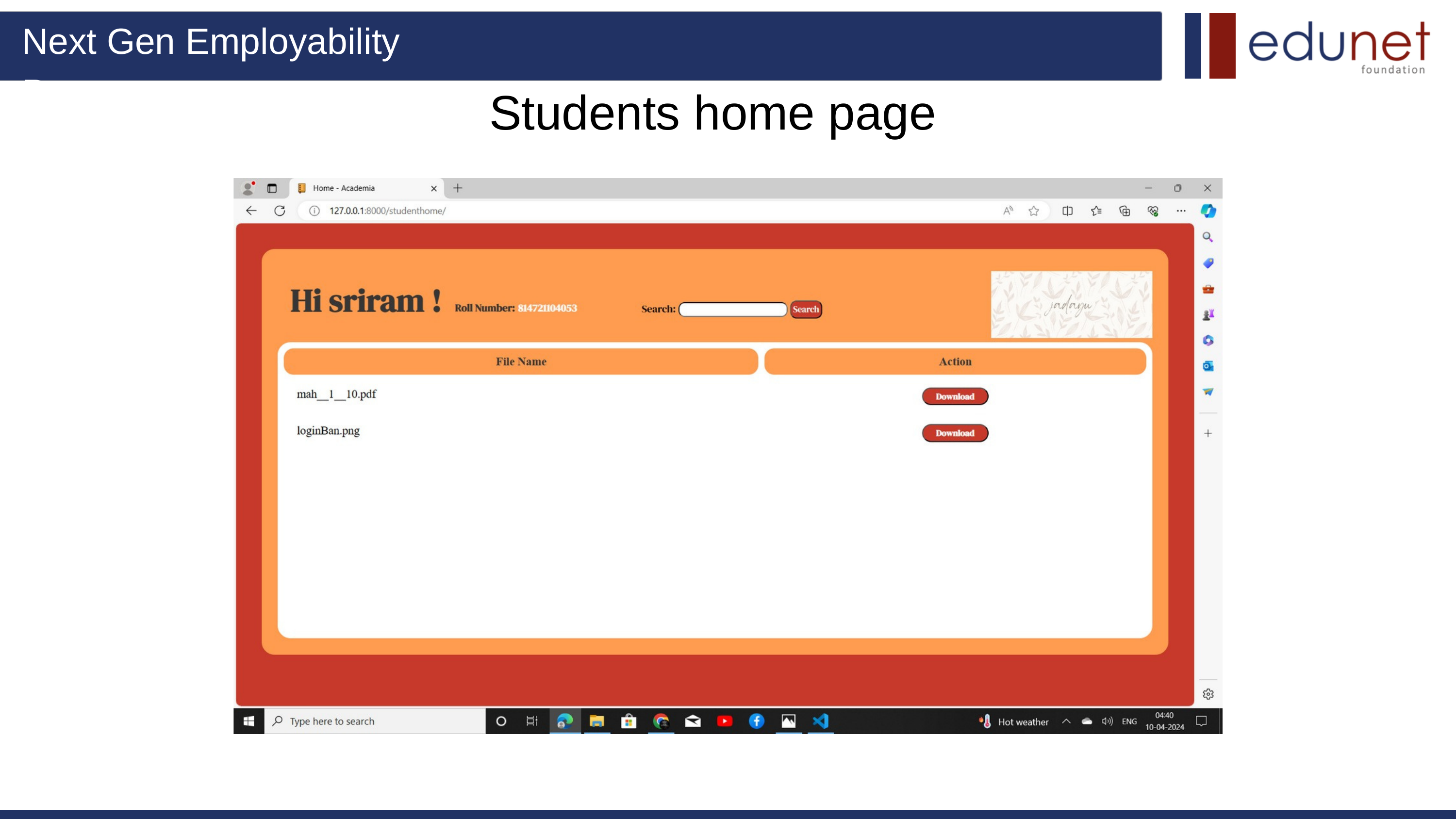

Next Gen Employability Program

Students home page